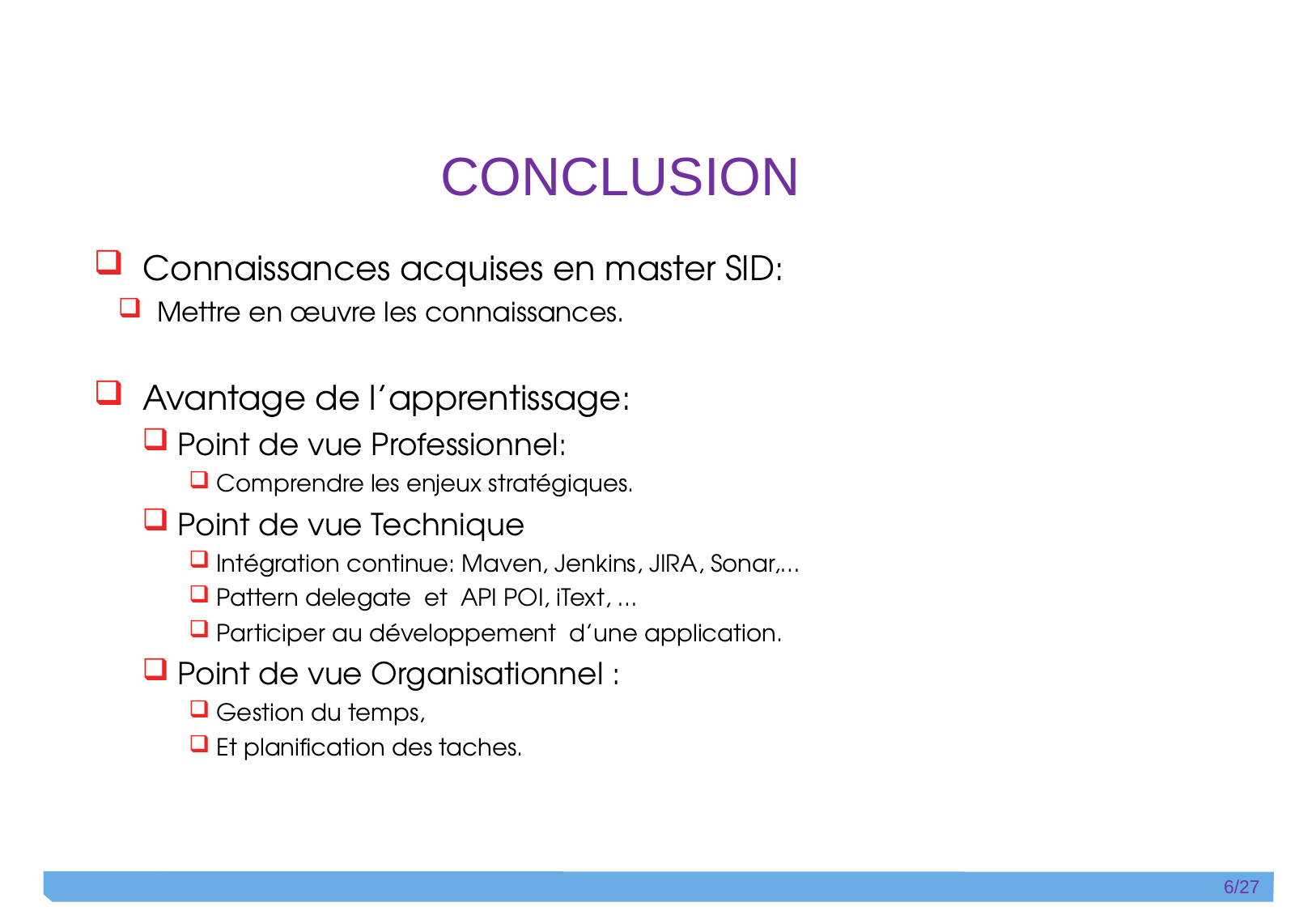

# CONCLUSION
  Connaissances acquises en master SID:
  Mettre en œuvre les connaissances.

  Avantage de l’apprentissage:
 Point de vue Professionnel:
 Comprendre les enjeux stratégiques.
 Point de vue Technique
 Intégration continue: Maven, Jenkins, JIRA, Sonar,…
 Pattern delegate  et  API POI, iText, …
 Participer au développement  d’une application.
 Point de vue Organisationnel :
 Gestion du temps,
 Et planification des taches.